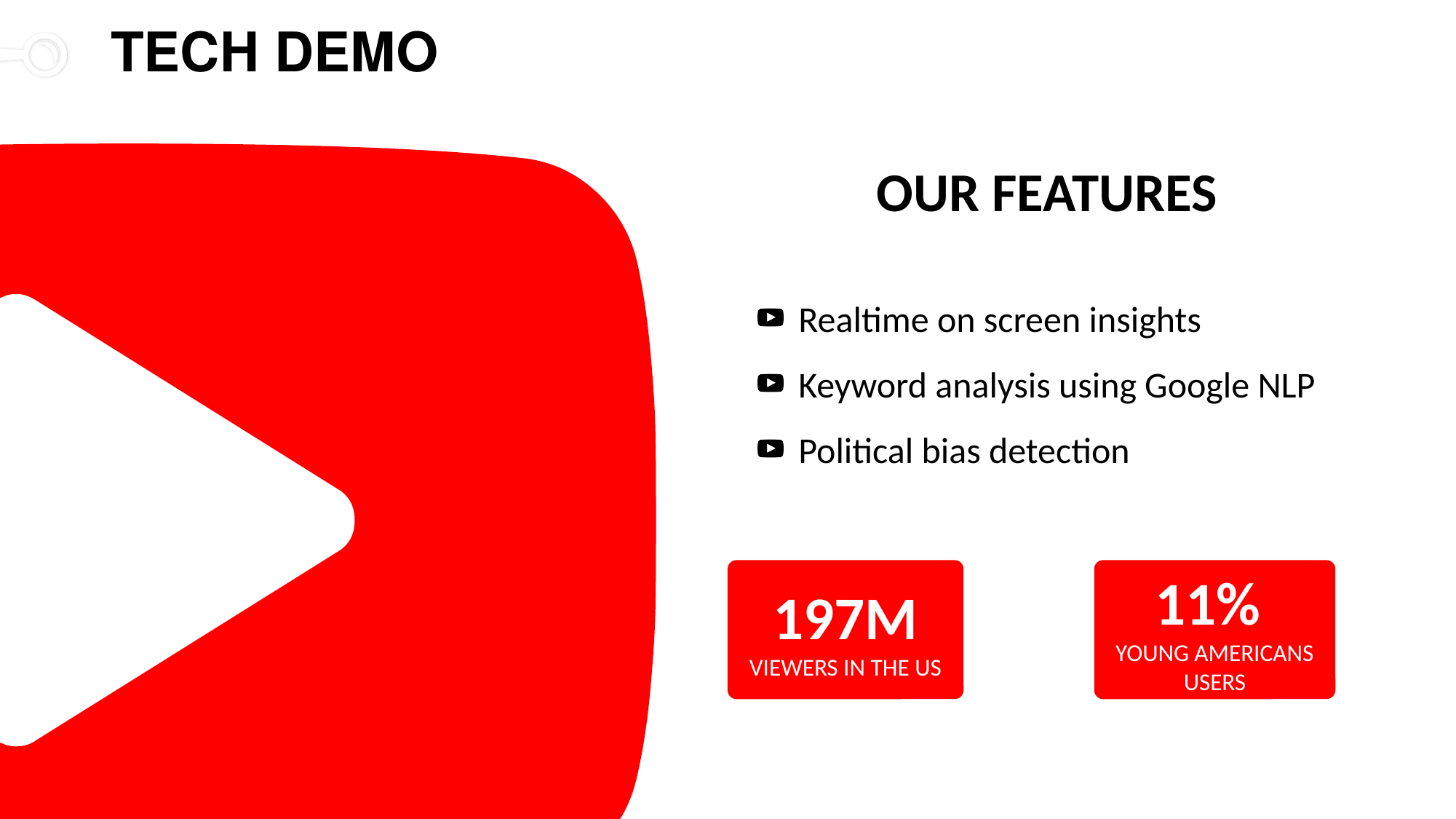

# TECH DEMO

OUR features
Realtime on screen insights
Keyword analysis using Google NLP
Political bias detection

197M
VIEWERS in the US
11%
Young Americans Users